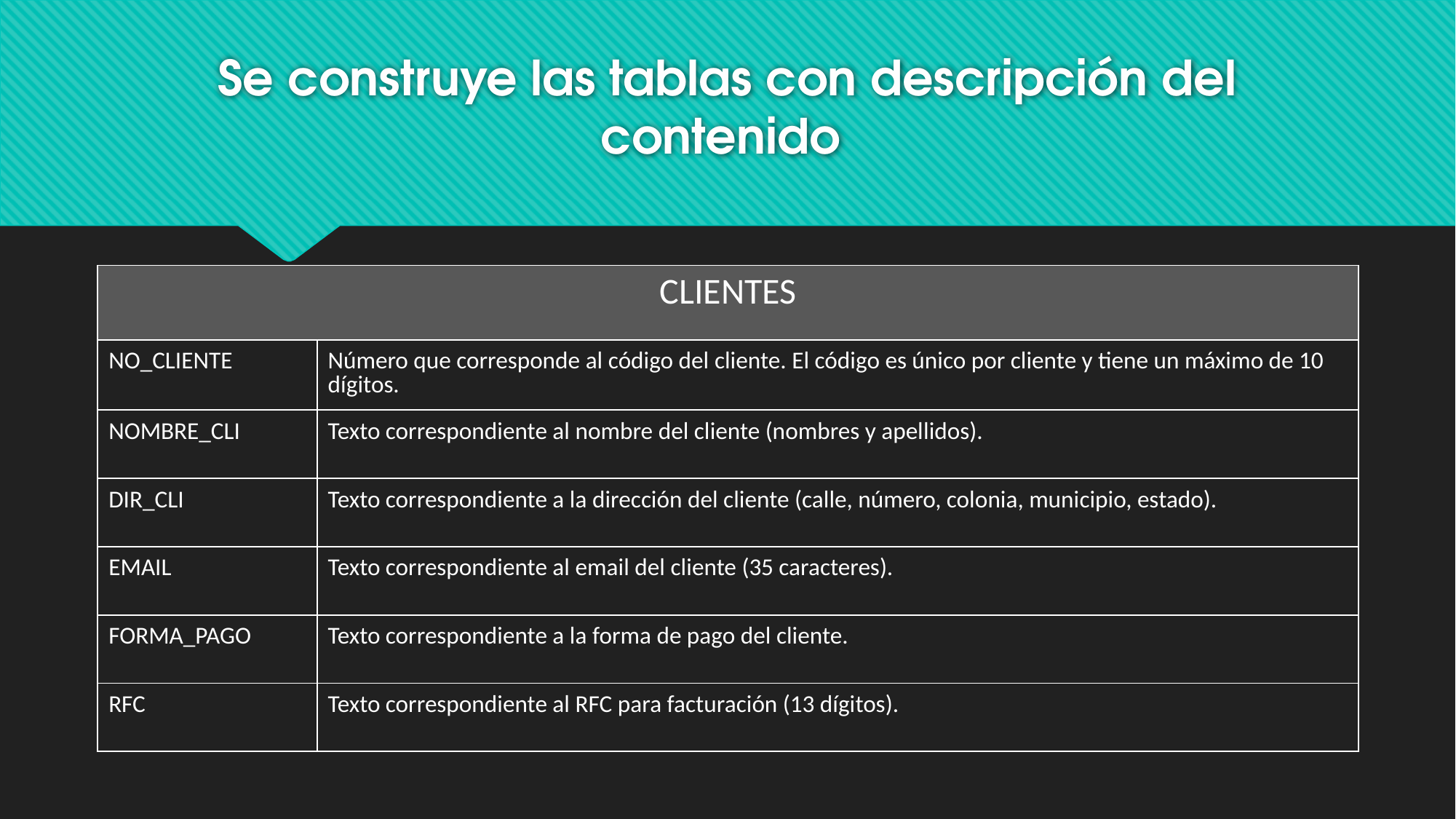

# Se construye las tablas con descripción del contenido
| CLIENTES |  |
| --- | --- |
| NO\_CLIENTE | Número que corresponde al código del cliente. El código es único por cliente y tiene un máximo de 10 dígitos. |
| NOMBRE\_CLI | Texto correspondiente al nombre del cliente (nombres y apellidos). |
| DIR\_CLI | Texto correspondiente a la dirección del cliente (calle, número, colonia, municipio, estado). |
| EMAIL | Texto correspondiente al email del cliente (35 caracteres). |
| FORMA\_PAGO | Texto correspondiente a la forma de pago del cliente. |
| RFC | Texto correspondiente al RFC para facturación (13 dígitos). |